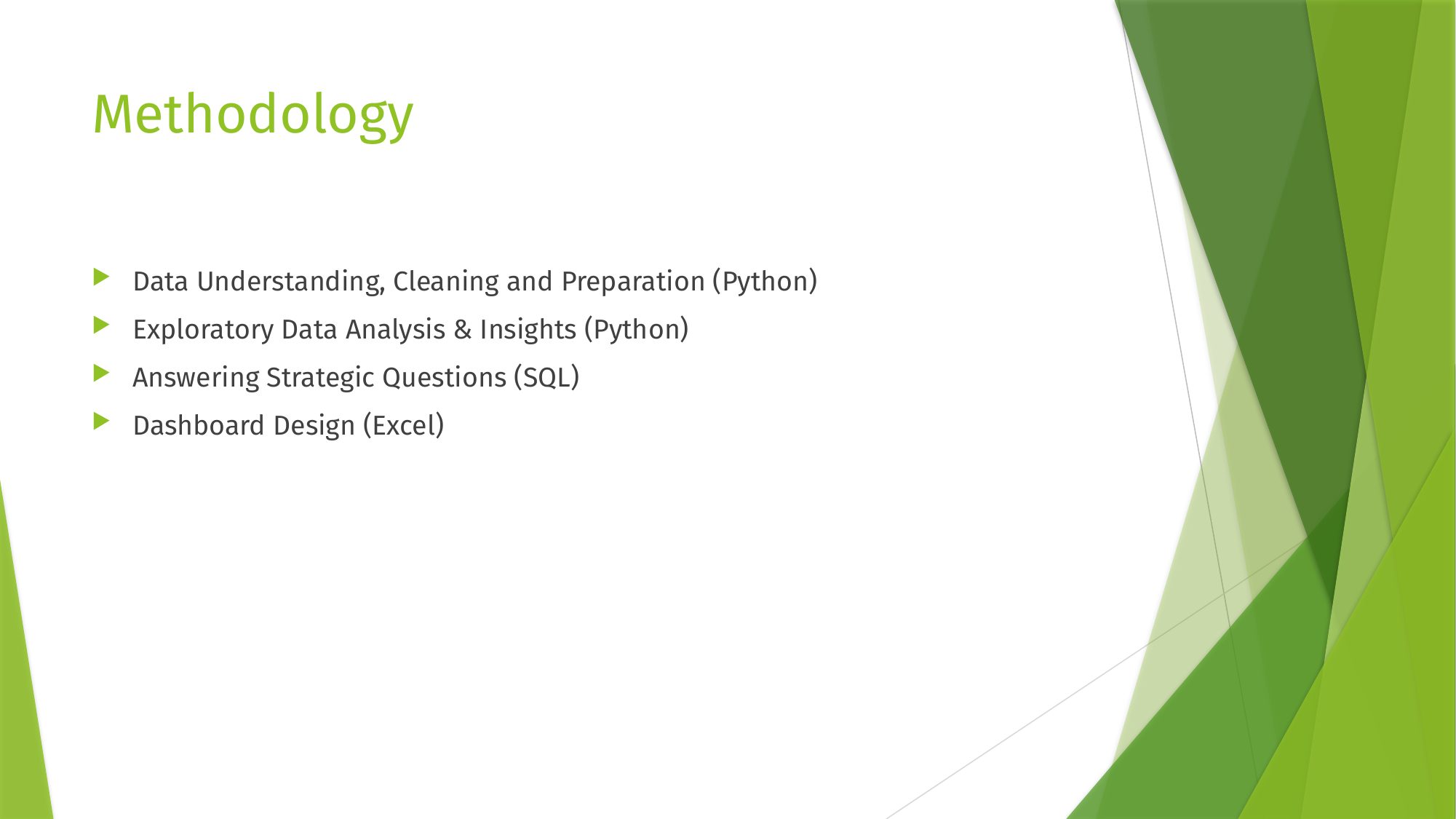

# Methodology
Data Understanding, Cleaning and Preparation (Python)
Exploratory Data Analysis & Insights (Python)
Answering Strategic Questions (SQL)
Dashboard Design (Excel)